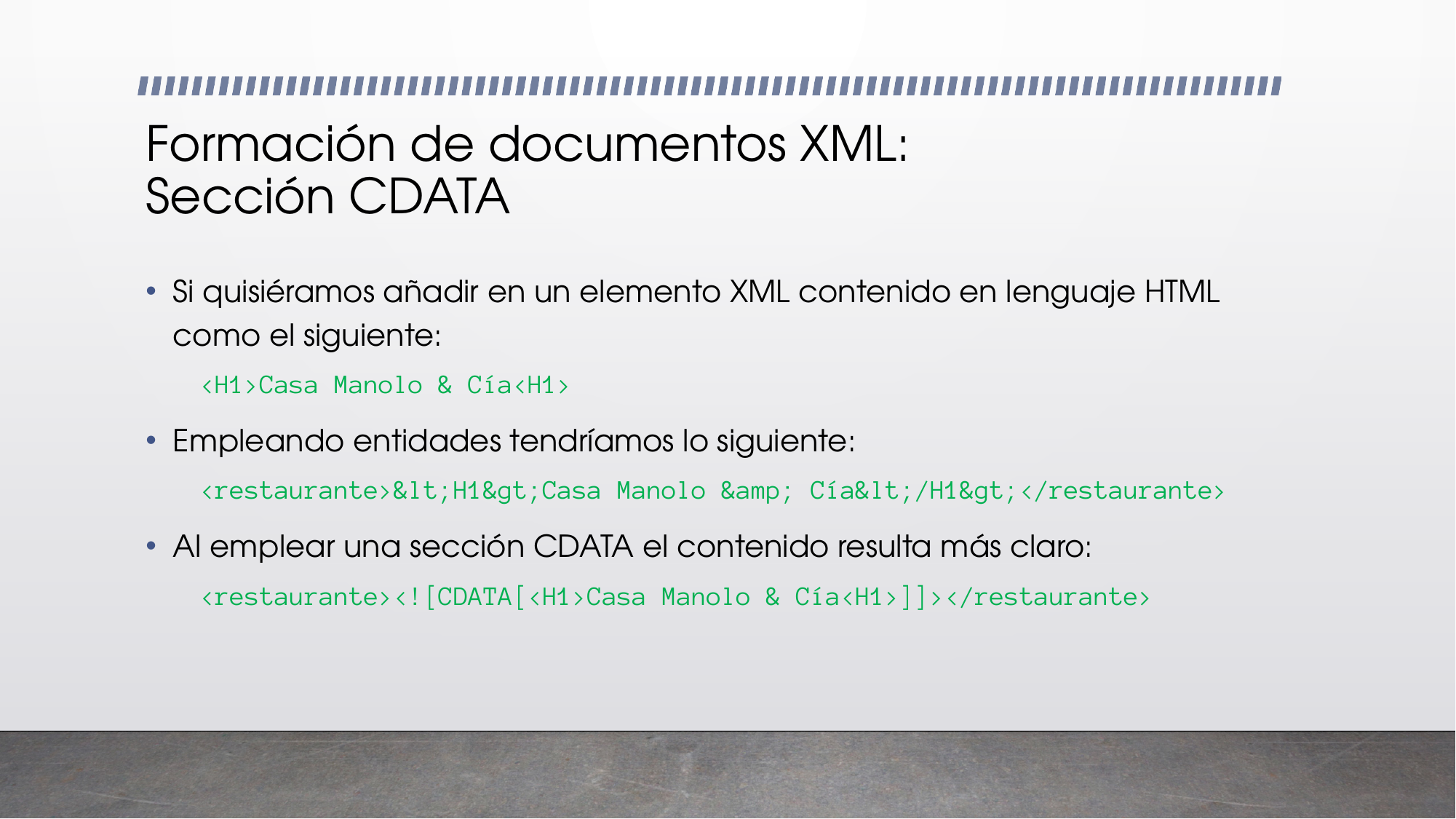

# Formación de documentos XML: Sección CDATA
Si quisiéramos añadir en un elemento XML contenido en lenguaje HTML como el siguiente:
<H1>Casa Manolo & Cía<H1>
Empleando entidades tendríamos lo siguiente:
<restaurante>&lt;H1&gt;Casa Manolo &amp; Cía&lt;/H1&gt;</restaurante>
Al emplear una sección CDATA el contenido resulta más claro:
<restaurante><![CDATA[<H1>Casa Manolo & Cía<H1>]]></restaurante>